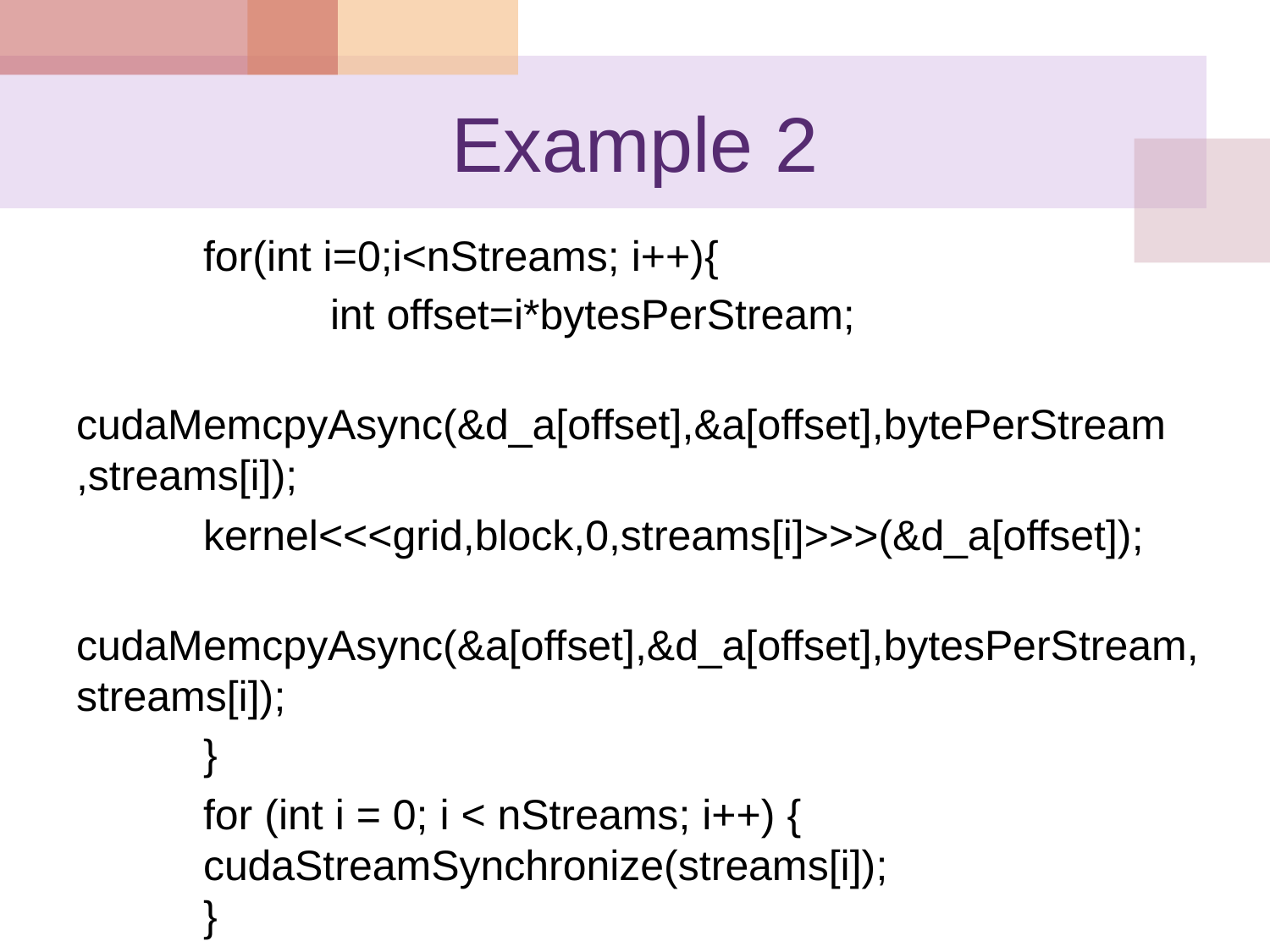

# Example 2
	for(int i=0;i<nStreams; i++){
		int offset=i*bytesPerStream;
	cudaMemcpyAsync(&d_a[offset],&a[offset],bytePerStream	,streams[i]);
	kernel<<<grid,block,0,streams[i]>>>(&d_a[offset]);
	cudaMemcpyAsync(&a[offset],&d_a[offset],bytesPerStream, 	streams[i]);
	}
	for (int i = 0; i < nStreams; i++) {
	cudaStreamSynchronize(streams[i]);
	}